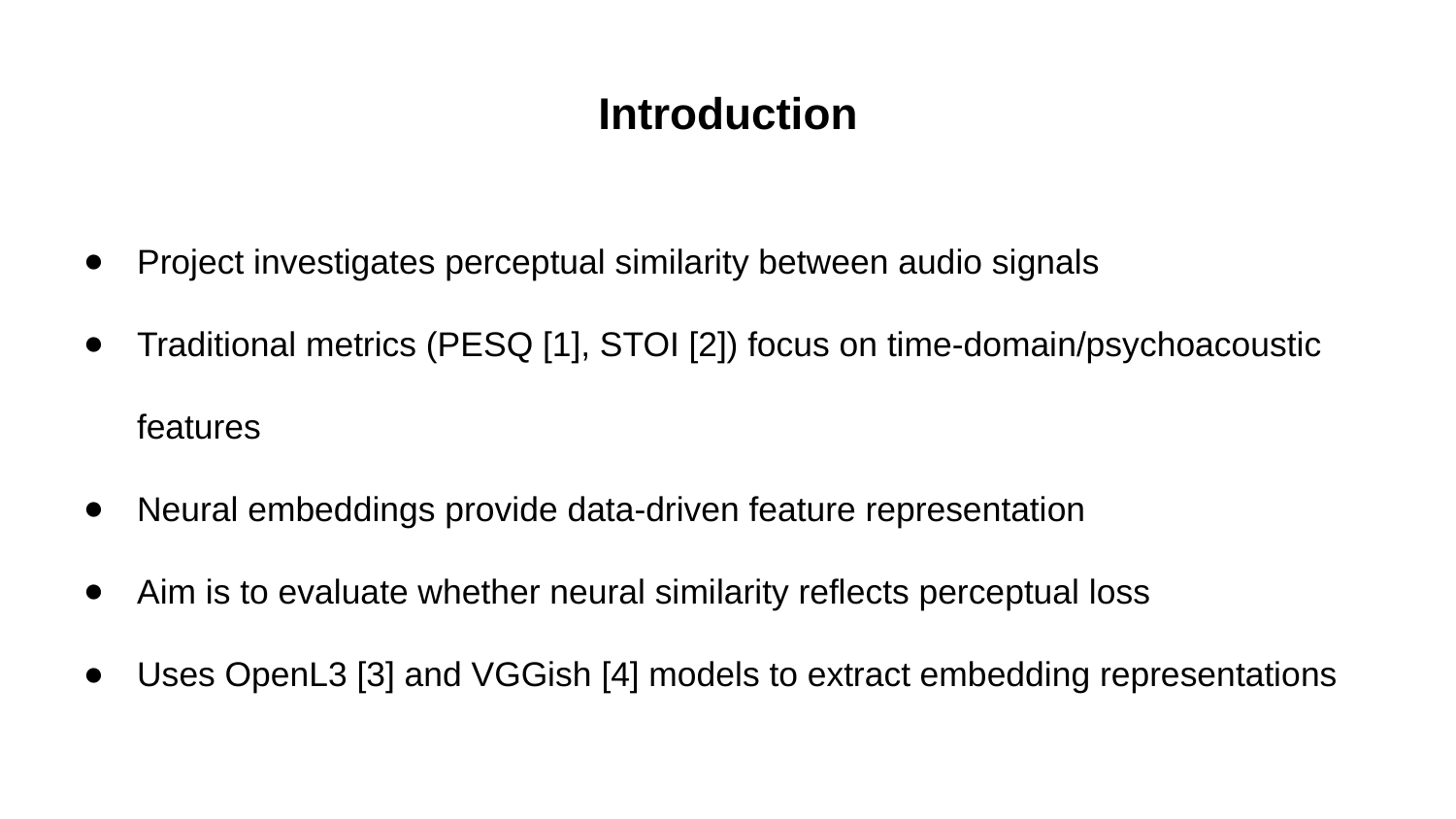

# Introduction
Project investigates perceptual similarity between audio signals
Traditional metrics (PESQ [1], STOI [2]) focus on time-domain/psychoacoustic features
Neural embeddings provide data-driven feature representation
Aim is to evaluate whether neural similarity reflects perceptual loss
Uses OpenL3 [3] and VGGish [4] models to extract embedding representations